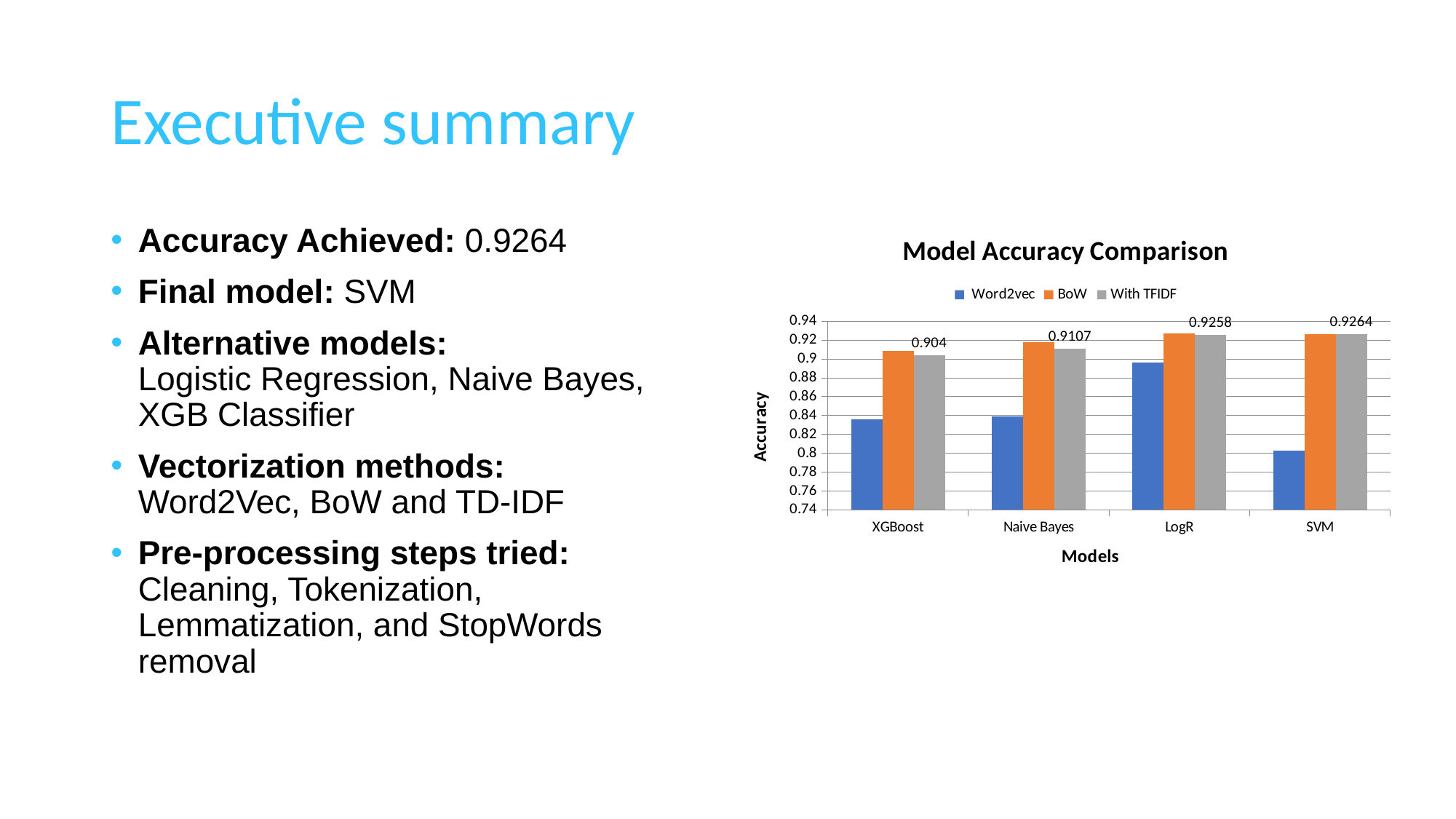

# Executive summary
Accuracy Achieved: 0.9264
Final model: SVM
Alternative models:
Logistic Regression, Naive Bayes, XGB Classifier
Vectorization methods:
Word2Vec, BoW and TD-IDF
Pre-processing steps tried:
Cleaning, Tokenization, Lemmatization, and StopWords removal

### Chart: Model Accuracy Comparison

| Category |  Word2vec | BoW | With TFIDF |
|---|---|---|---|
| XGBoost | 0.836 | 0.9084 | 0.904 |
| Naive Bayes | 0.839 | 0.9179 | 0.9107 |
| LogR | 0.8962 | 0.9268 | 0.9258 |
| SVM | 0.8026 | 0.9264 | 0.9264 |